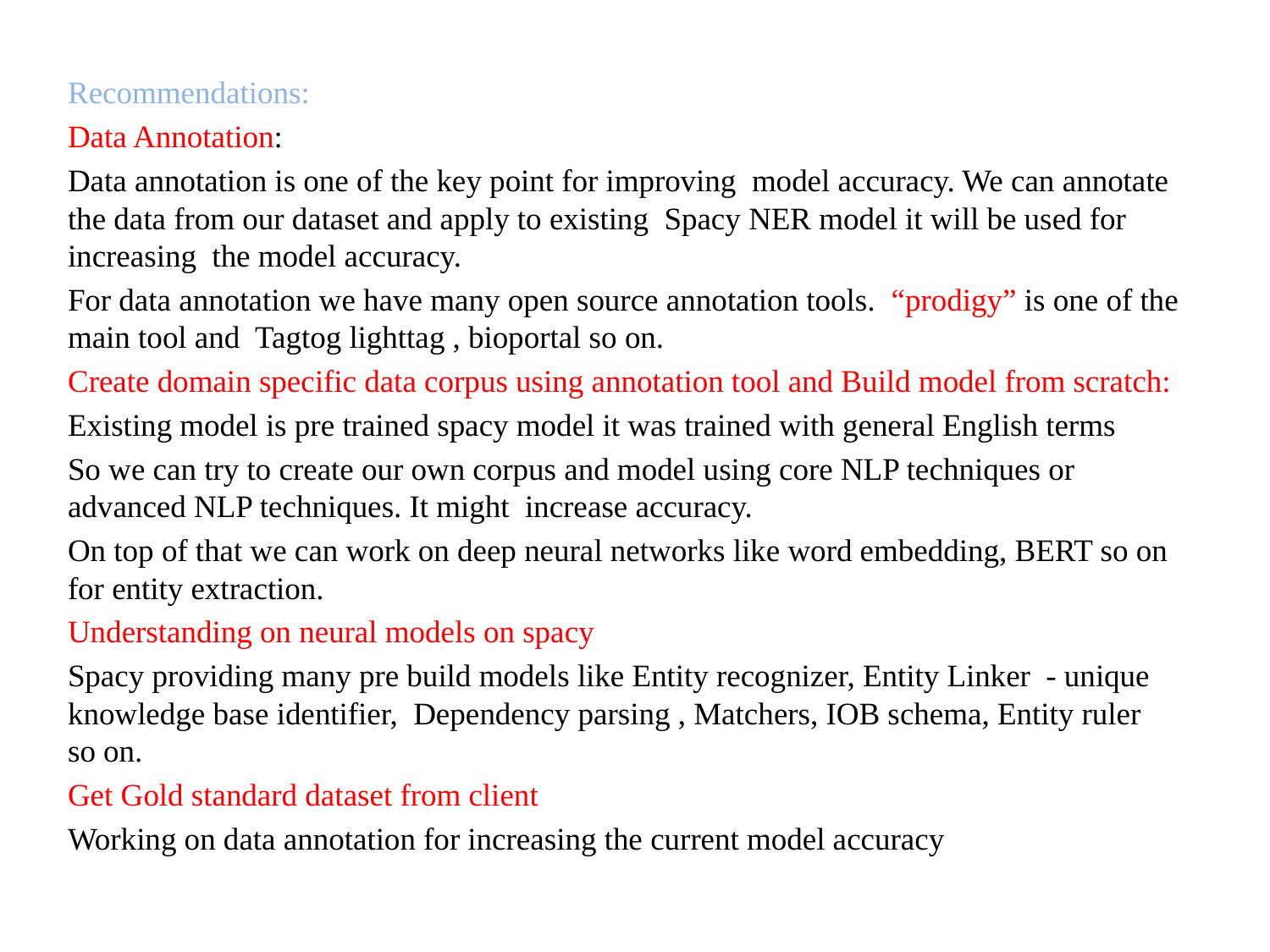

Recommendations:
Data Annotation:
Data annotation is one of the key point for improving  model accuracy. We can annotate the data from our dataset and apply to existing  Spacy NER model it will be used for increasing  the model accuracy.
For data annotation we have many open source annotation tools.  “prodigy” is one of the main tool and  Tagtog lighttag , bioportal so on.
Create domain specific data corpus using annotation tool and Build model from scratch:
Existing model is pre trained spacy model it was trained with general English terms
So we can try to create our own corpus and model using core NLP techniques or advanced NLP techniques. It might  increase accuracy.
On top of that we can work on deep neural networks like word embedding, BERT so on for entity extraction.
Understanding on neural models on spacy
Spacy providing many pre build models like Entity recognizer, Entity Linker  - unique knowledge base identifier,  Dependency parsing , Matchers, IOB schema, Entity ruler  so on.
Get Gold standard dataset from client
Working on data annotation for increasing the current model accuracy